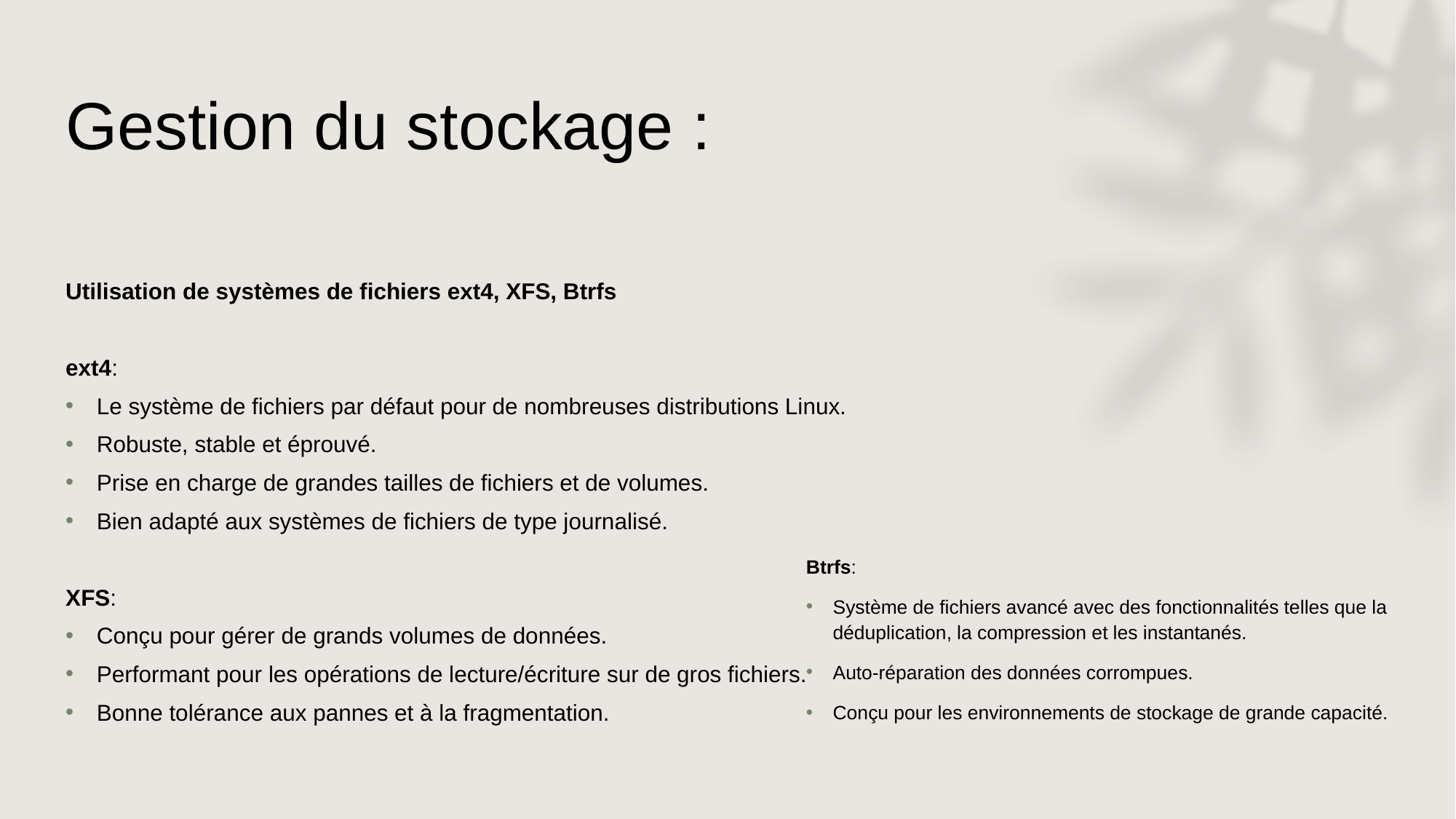

# Gestion du stockage :

Utilisation de systèmes de fichiers ext4, XFS, Btrfs

ext4:
Le système de fichiers par défaut pour de nombreuses distributions Linux.
Robuste, stable et éprouvé.
Prise en charge de grandes tailles de fichiers et de volumes.
Bien adapté aux systèmes de fichiers de type journalisé.

XFS:
Conçu pour gérer de grands volumes de données.
Performant pour les opérations de lecture/écriture sur de gros fichiers.
Bonne tolérance aux pannes et à la fragmentation.
Btrfs:
Système de fichiers avancé avec des fonctionnalités telles que la déduplication, la compression et les instantanés.
Auto-réparation des données corrompues.
Conçu pour les environnements de stockage de grande capacité.